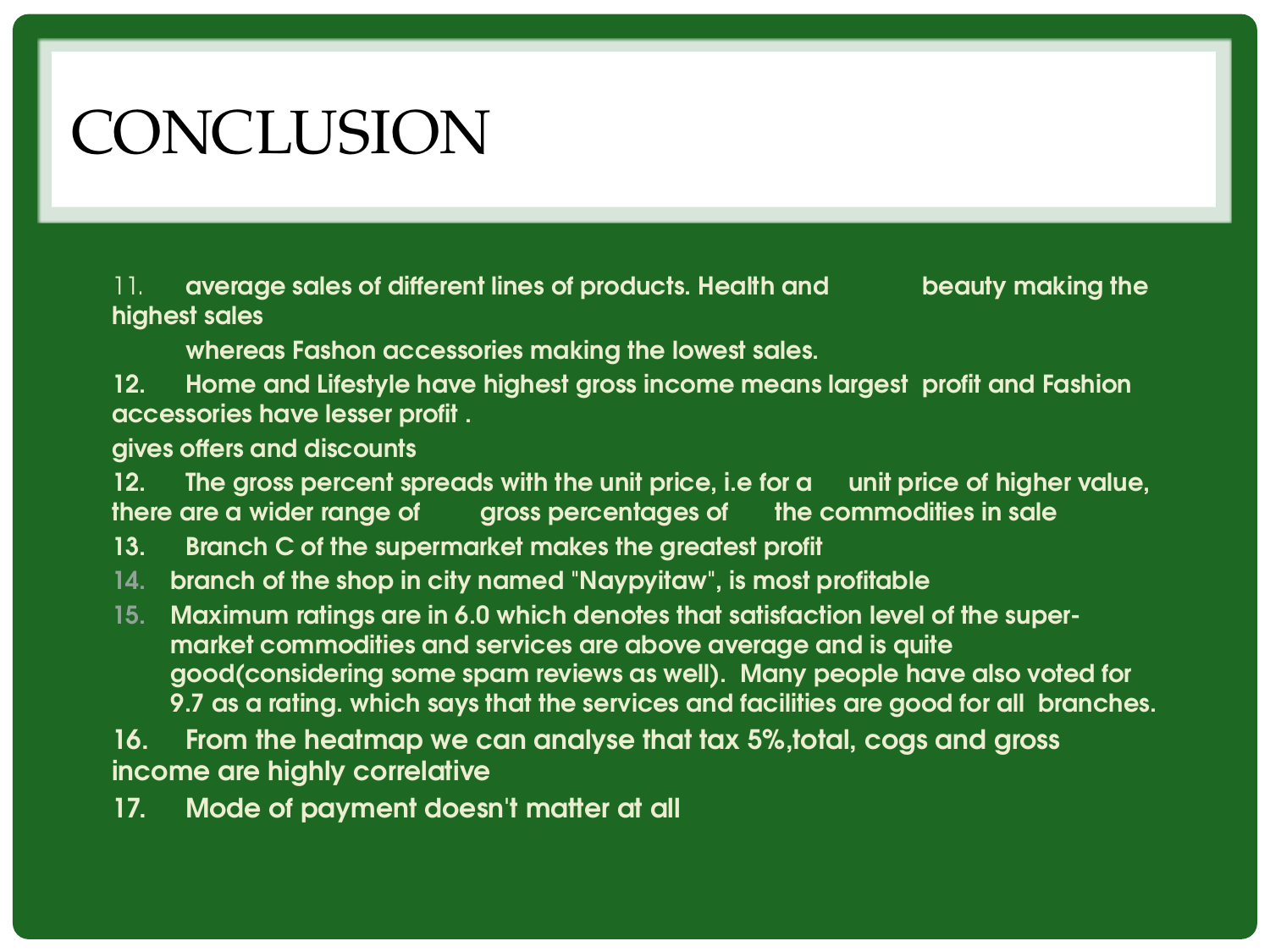

# Conclusion
11. 	average sales of different lines of products. Health and            	beauty making the highest sales
        	whereas Fashon accessories making the lowest sales.
12. 	Home and Lifestyle have highest gross income means largest 	profit and Fashion accessories have lesser profit .
	gives offers and discounts
12.  	The gross percent spreads with the unit price, i.e for a 	unit price of 	higher value, there are a wider range of 	gross percentages of 	the commodities in sale
13. 	Branch C of the supermarket makes the greatest profit
branch of the shop in city named "Naypyitaw", is most profitable
Maximum ratings are in 6.0 which denotes that satisfaction level of the super-market commodities and services are above average and is quite good(considering some spam reviews as well).  Many people have also voted for 9.7 as a rating. which says that the services and facilities are good for all  branches.
16.  	From the heatmap we can analyse that tax 5%,total, cogs and gross 	income are highly correlative
17.	Mode of payment doesn't matter at all